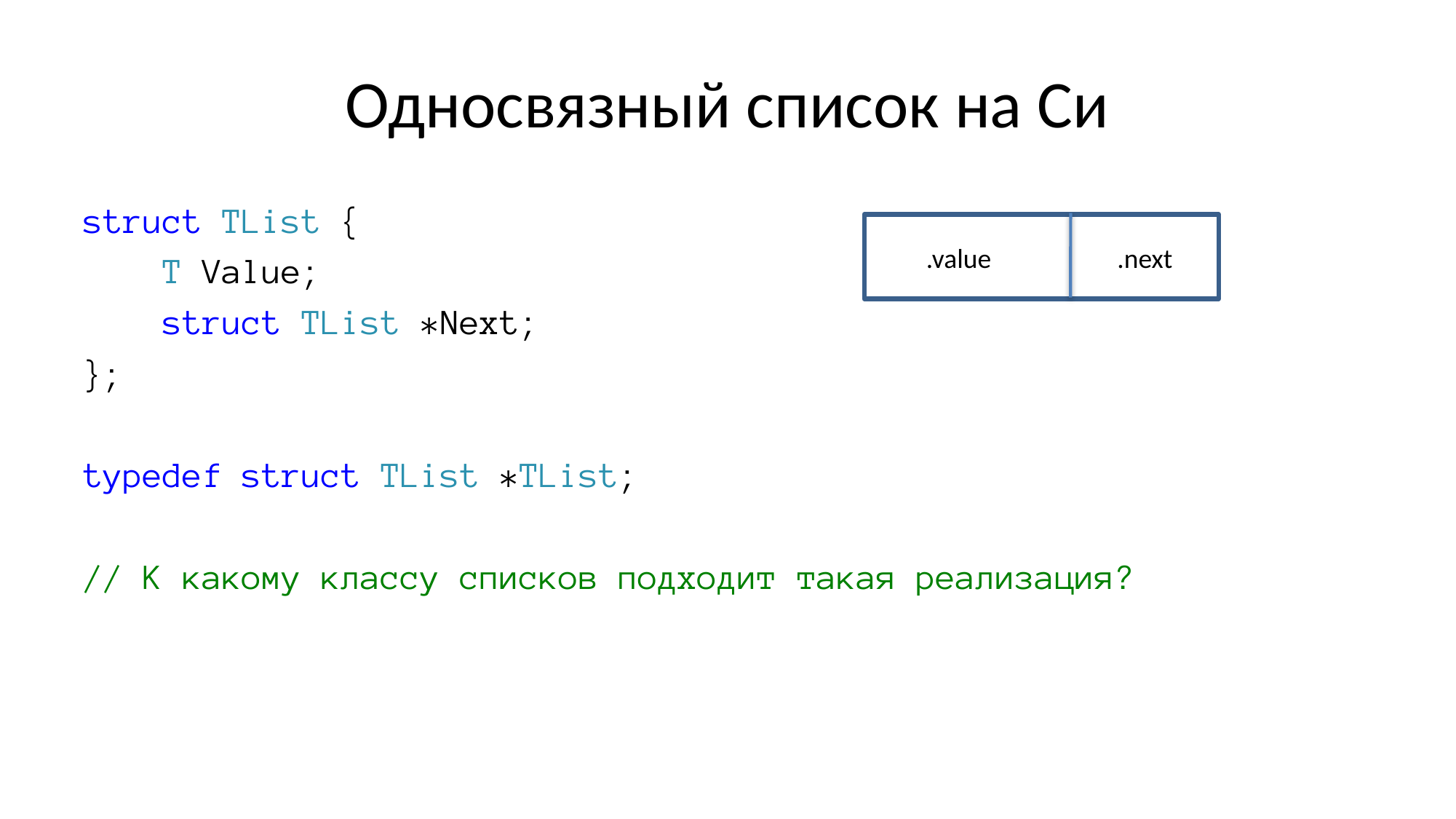

# Односвязный список на Си
struct TList {
    T Value;
    struct TList *Next;
};

typedef struct TList *TList;

// К какому классу списков подходит такая реализация?

.value
.next